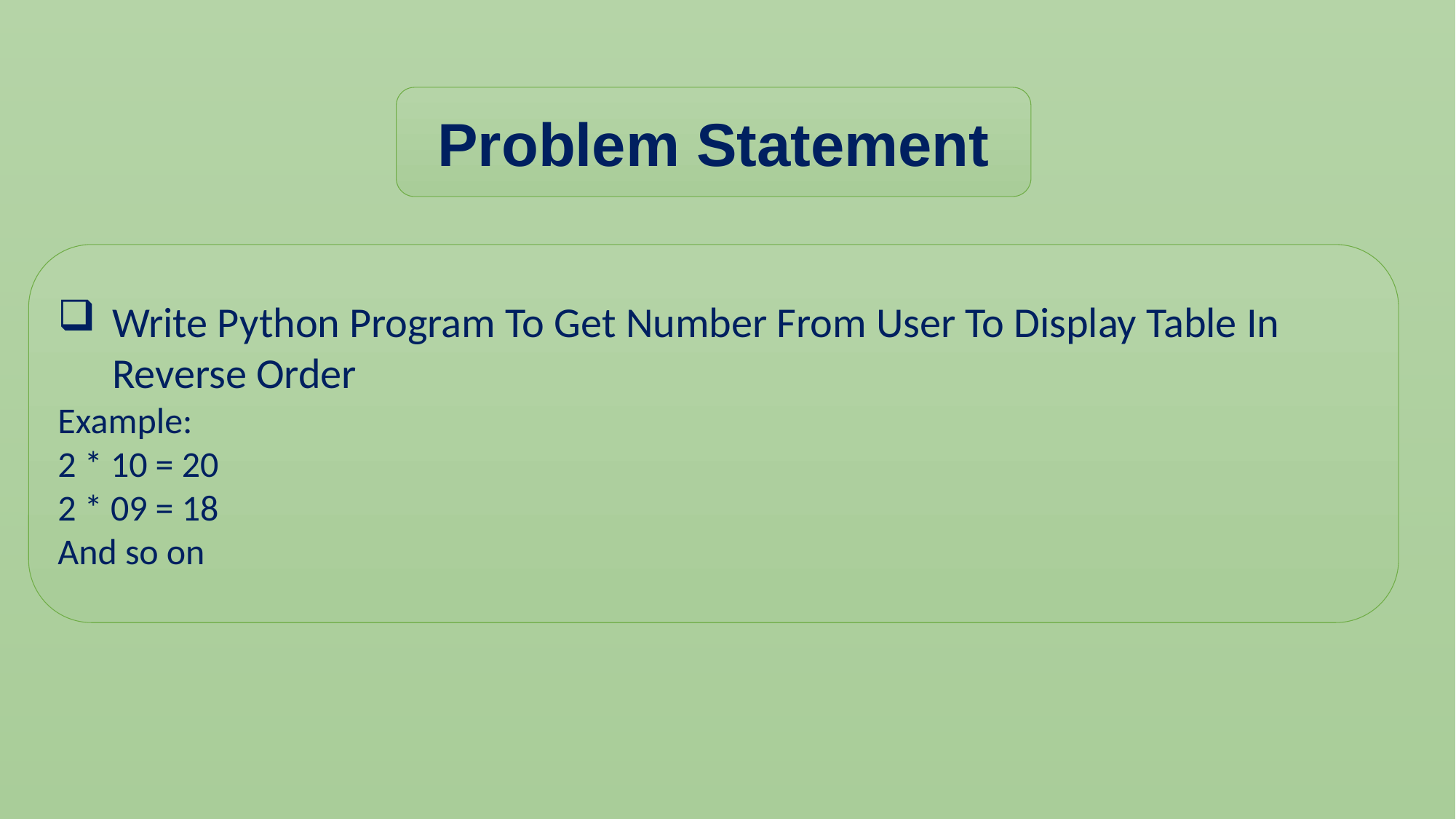

Problem Statement
Write Python Program To Get Number From User To Display Table In Reverse Order
Example:
2 * 10 = 20
2 * 09 = 18
And so on